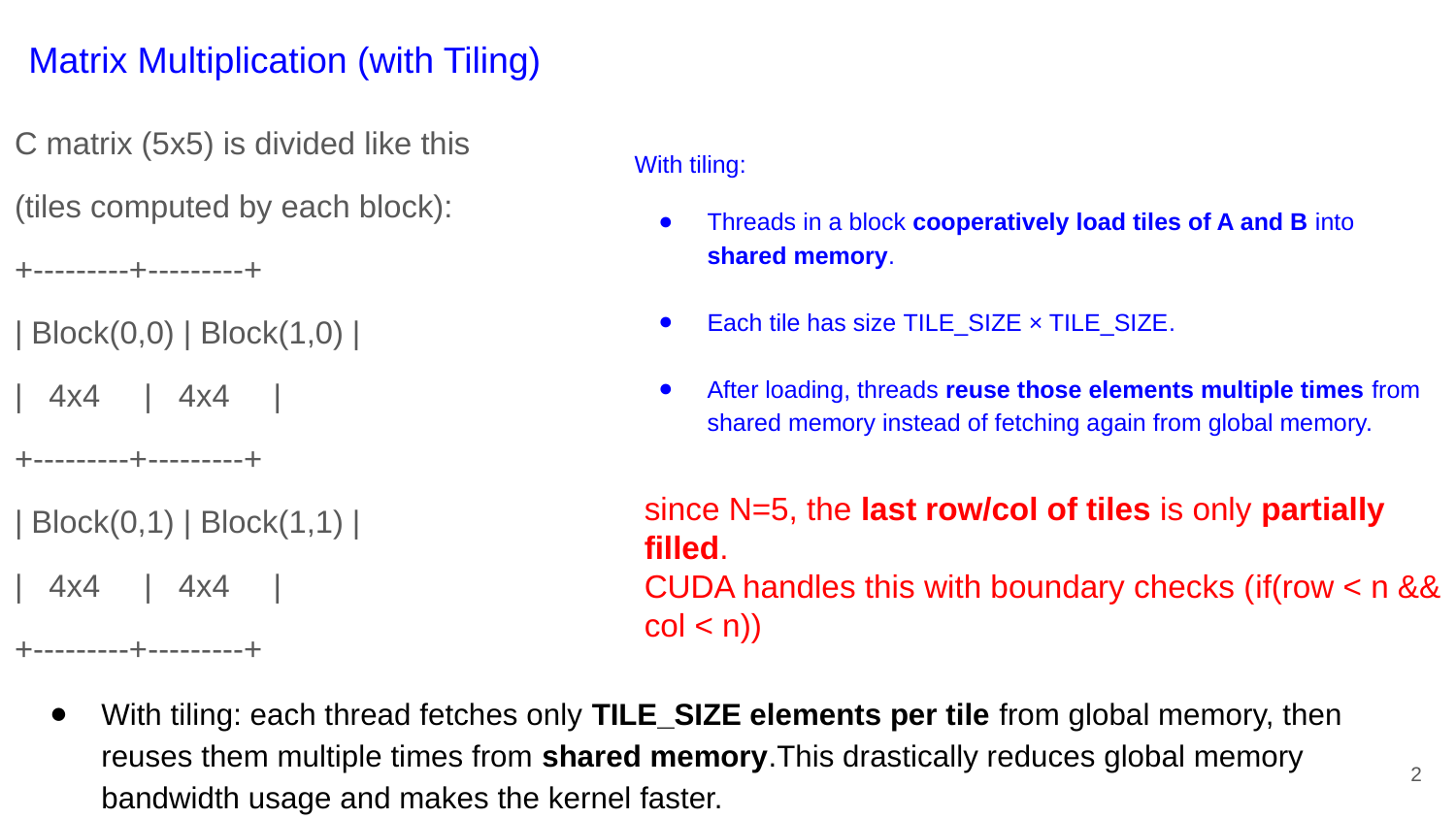

Matrix Multiplication (with Tiling)
C matrix (5x5) is divided like this
(tiles computed by each block):
+---------+---------+
| Block(0,0) | Block(1,0) |
|   4x4     |   4x4     |
+---------+---------+
| Block(0,1) | Block(1,1) |
|   4x4     |   4x4     |
+---------+---------+
With tiling:
Threads in a block cooperatively load tiles of A and B into shared memory.
Each tile has size TILE_SIZE × TILE_SIZE.
After loading, threads reuse those elements multiple times from shared memory instead of fetching again from global memory.

since N=5, the last row/col of tiles is only partially filled.
CUDA handles this with boundary checks (if(row < n && col < n))
With tiling: each thread fetches only TILE_SIZE elements per tile from global memory, then reuses them multiple times from shared memory.This drastically reduces global memory bandwidth usage and makes the kernel faster.

2